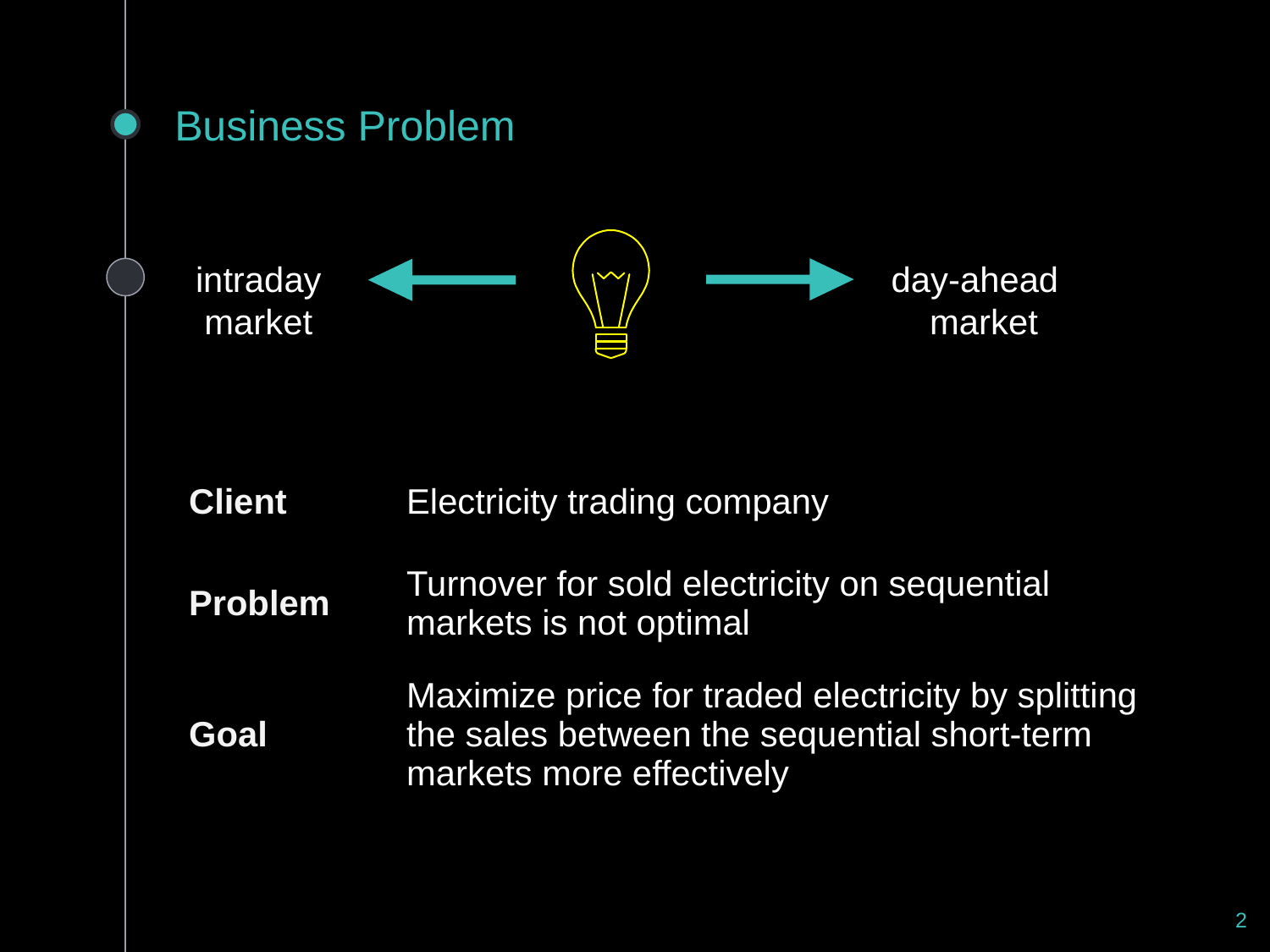

# Business Problem

intraday
market
day-ahead
market

| Client | Electricity trading company |
| --- | --- |
| Problem | Turnover for sold electricity on sequential markets is not optimal |
| Goal | Maximize price for traded electricity by splitting the sales between the sequential short-term markets more effectively |
2